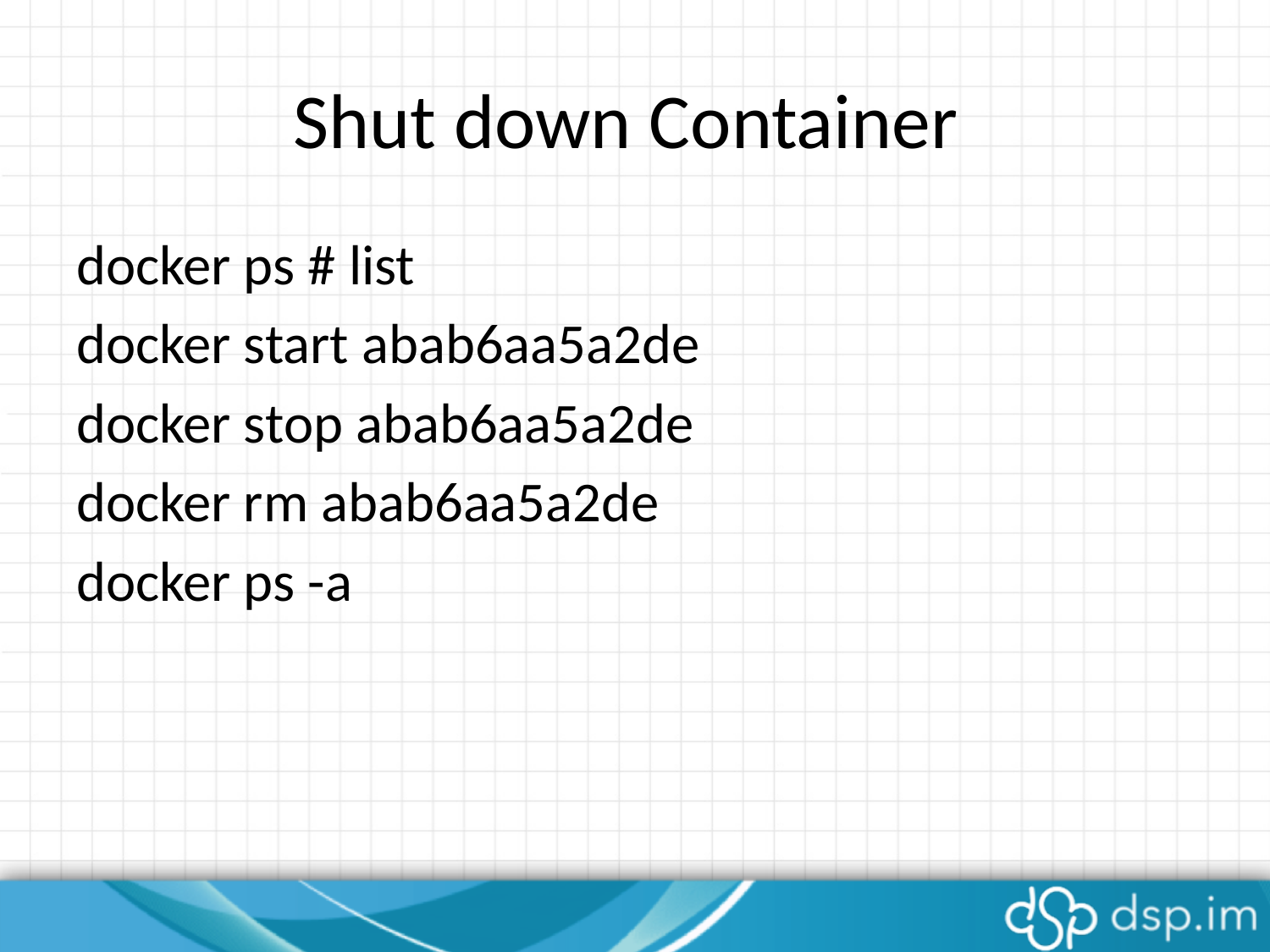

# Shut down Container
docker ps # list
docker start abab6aa5a2de
docker stop abab6aa5a2de
docker rm abab6aa5a2de
docker ps -a